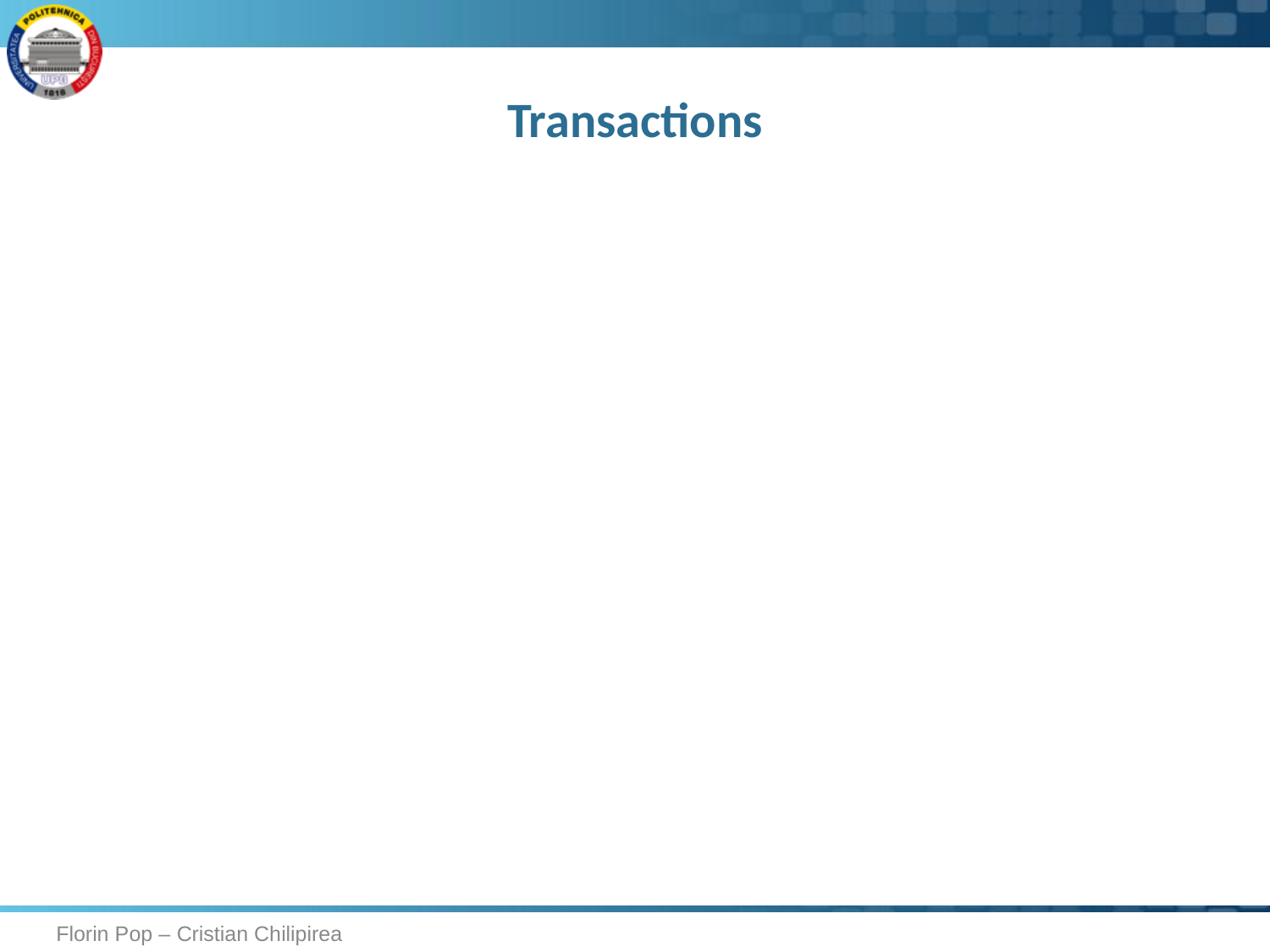

# Transactions

Florin Pop – Cristian Chilipirea